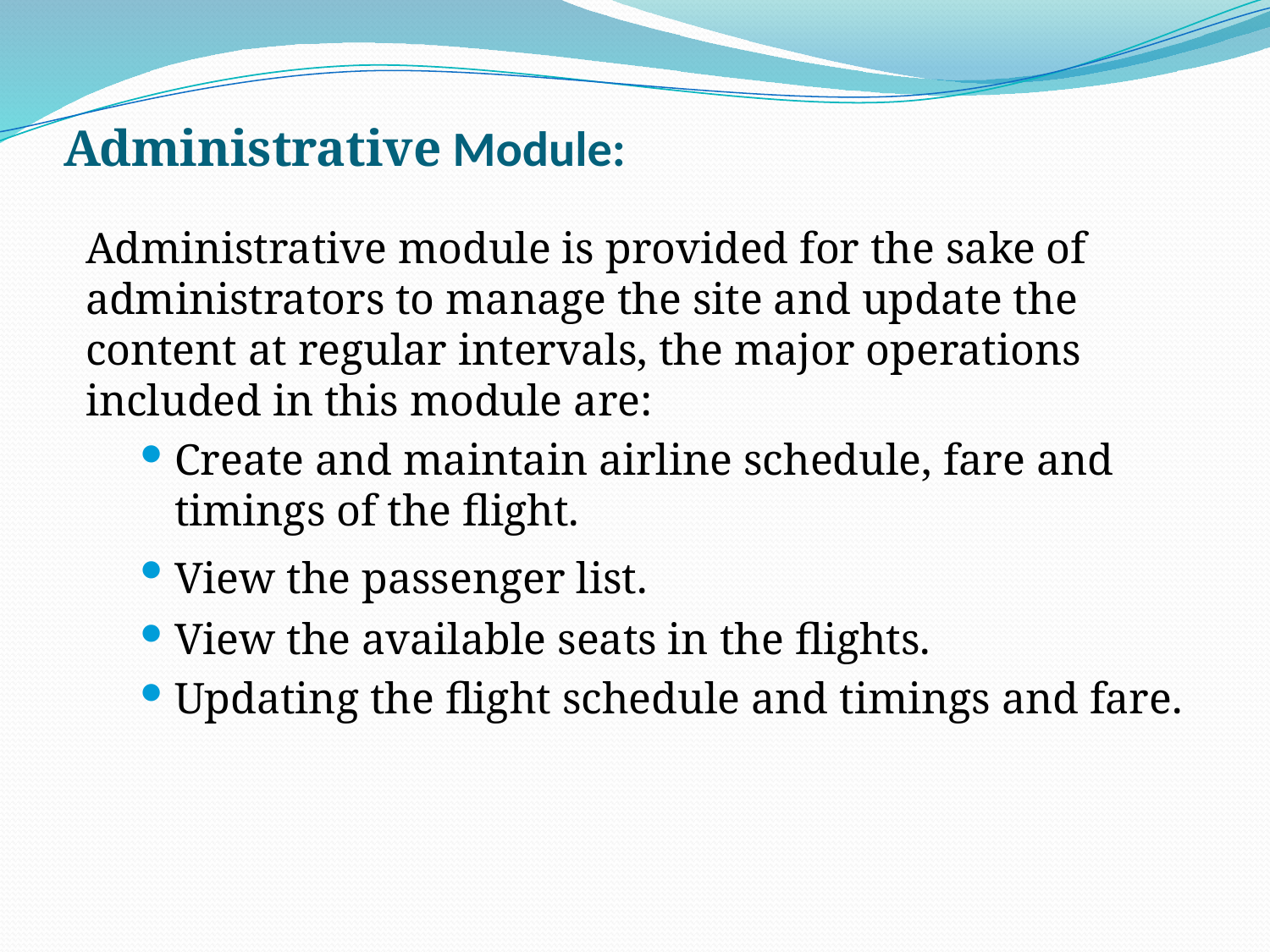

# Administrative Module:

	Administrative module is provided for the sake of administrators to manage the site and update the content at regular intervals, the major operations included in this module are:
Create and maintain airline schedule, fare and timings of the flight.
View the passenger list.
View the available seats in the flights.
Updating the flight schedule and timings and fare.